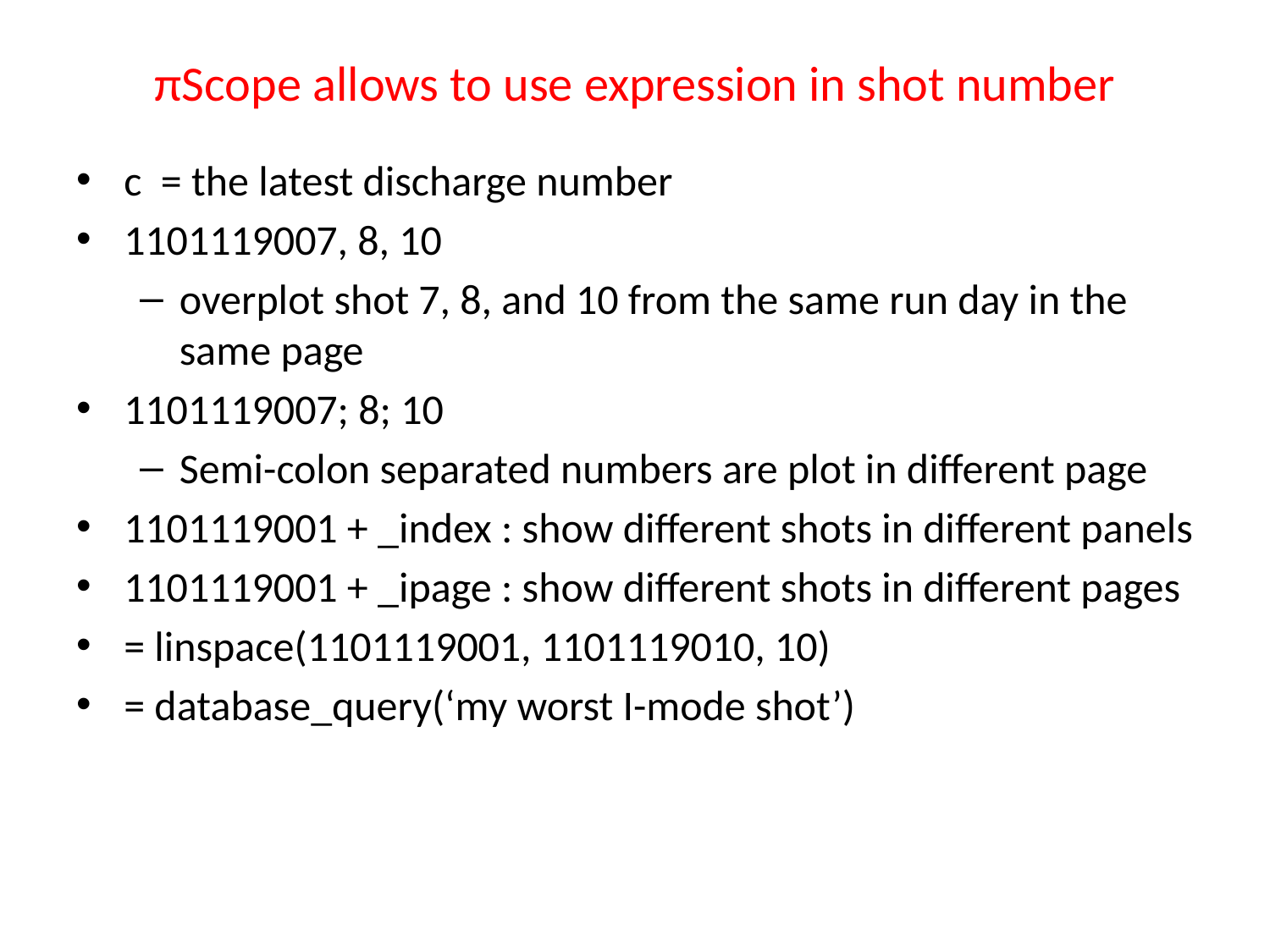

# πScope allows to use expression in shot number
c  = the latest discharge number
1101119007, 8, 10
overplot shot 7, 8, and 10 from the same run day in the same page
1101119007; 8; 10
Semi-colon separated numbers are plot in different page
1101119001 + _index : show different shots in different panels
1101119001 + _ipage : show different shots in different pages
= linspace(1101119001, 1101119010, 10)
= database_query(‘my worst I-mode shot’)